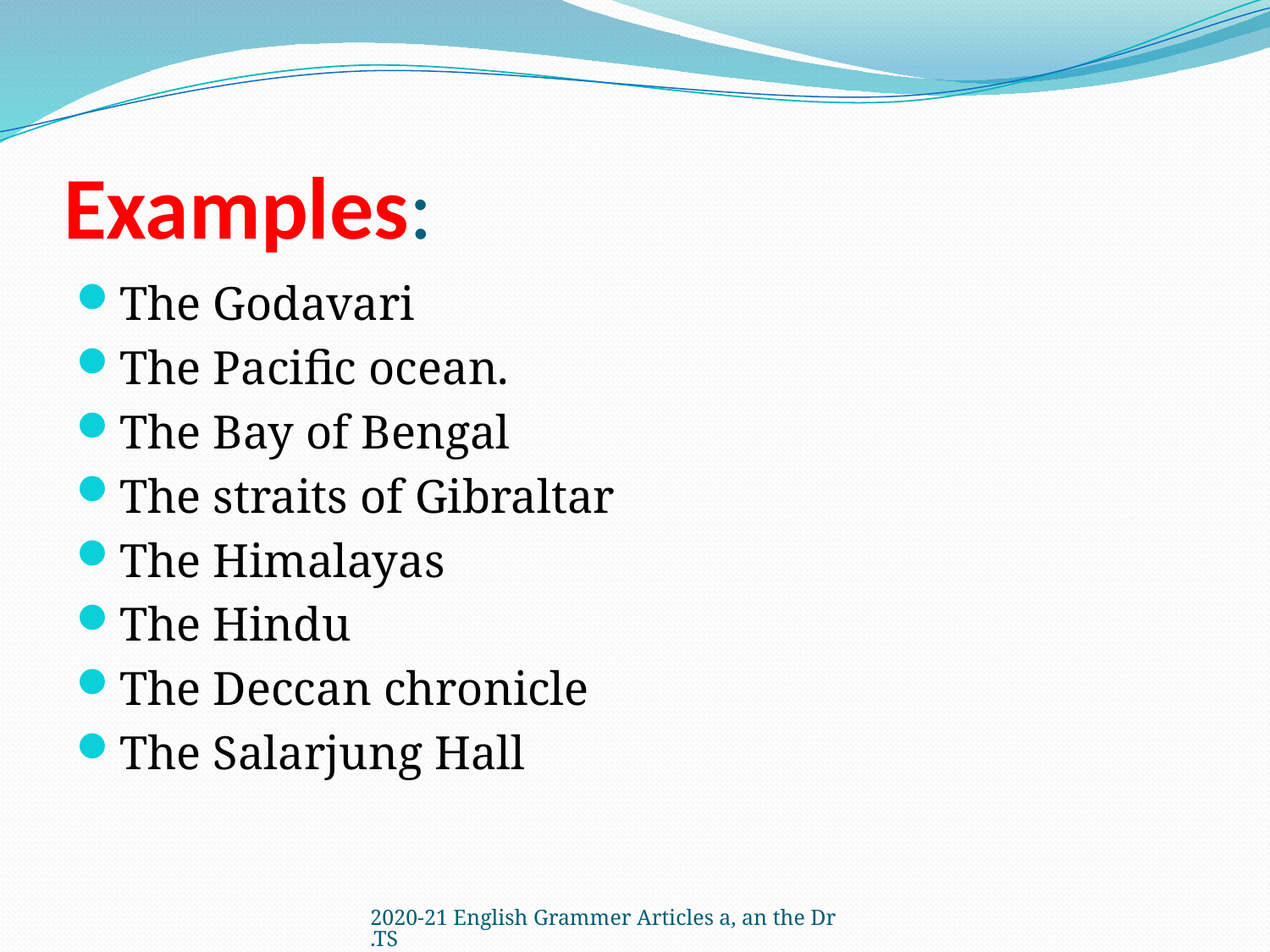

# Examples:
The Godavari
The Pacific ocean.
The Bay of Bengal
The straits of Gibraltar
The Himalayas
The Hindu
The Deccan chronicle
The Salarjung Hall
2020-21 English Grammer Articles a, an the Dr.TS